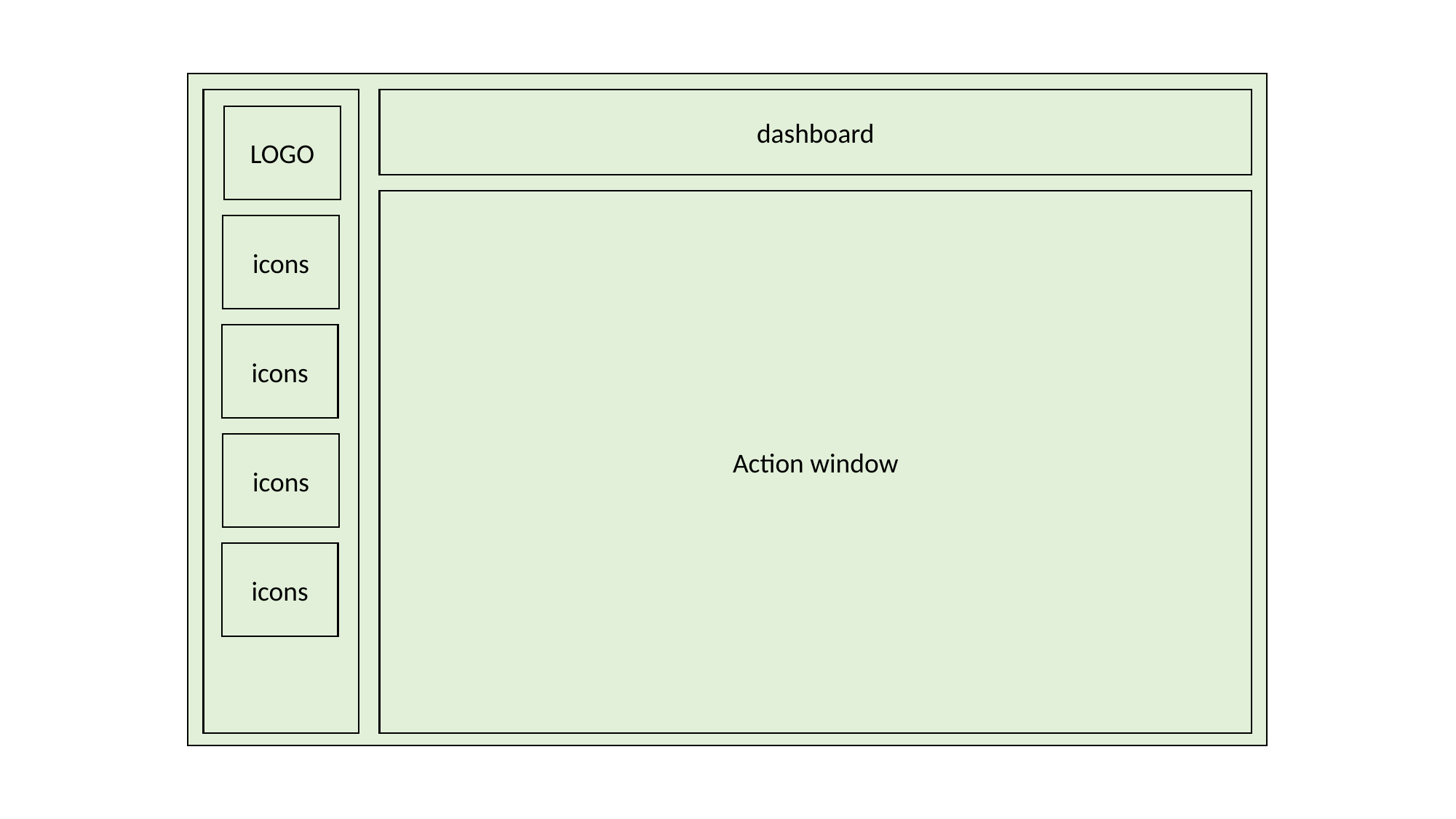

dashboard
LOGO
Action window
icons
icons
welome
icons
icons